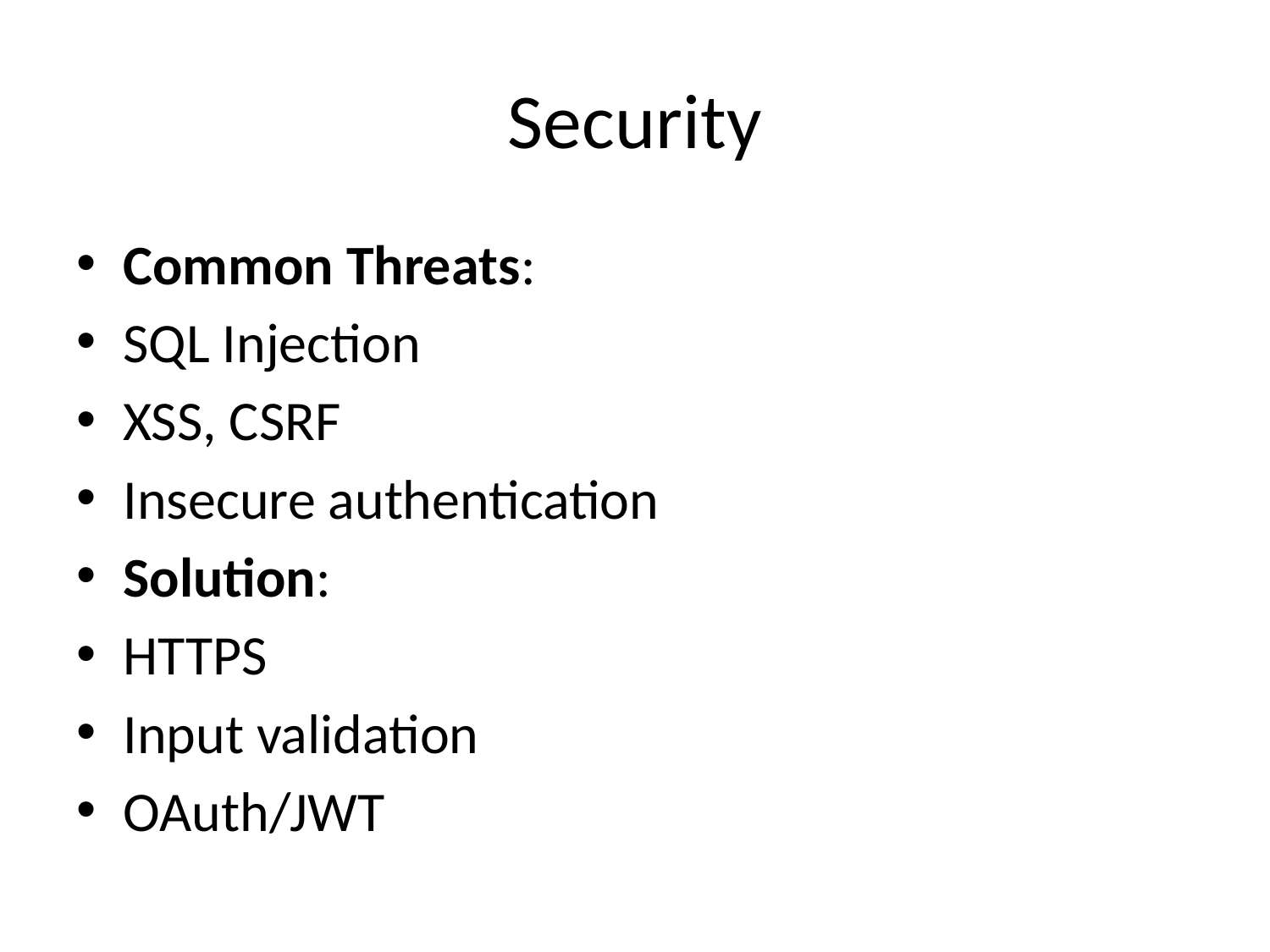

# Security
Common Threats:
SQL Injection
XSS, CSRF
Insecure authentication
Solution:
HTTPS
Input validation
OAuth/JWT